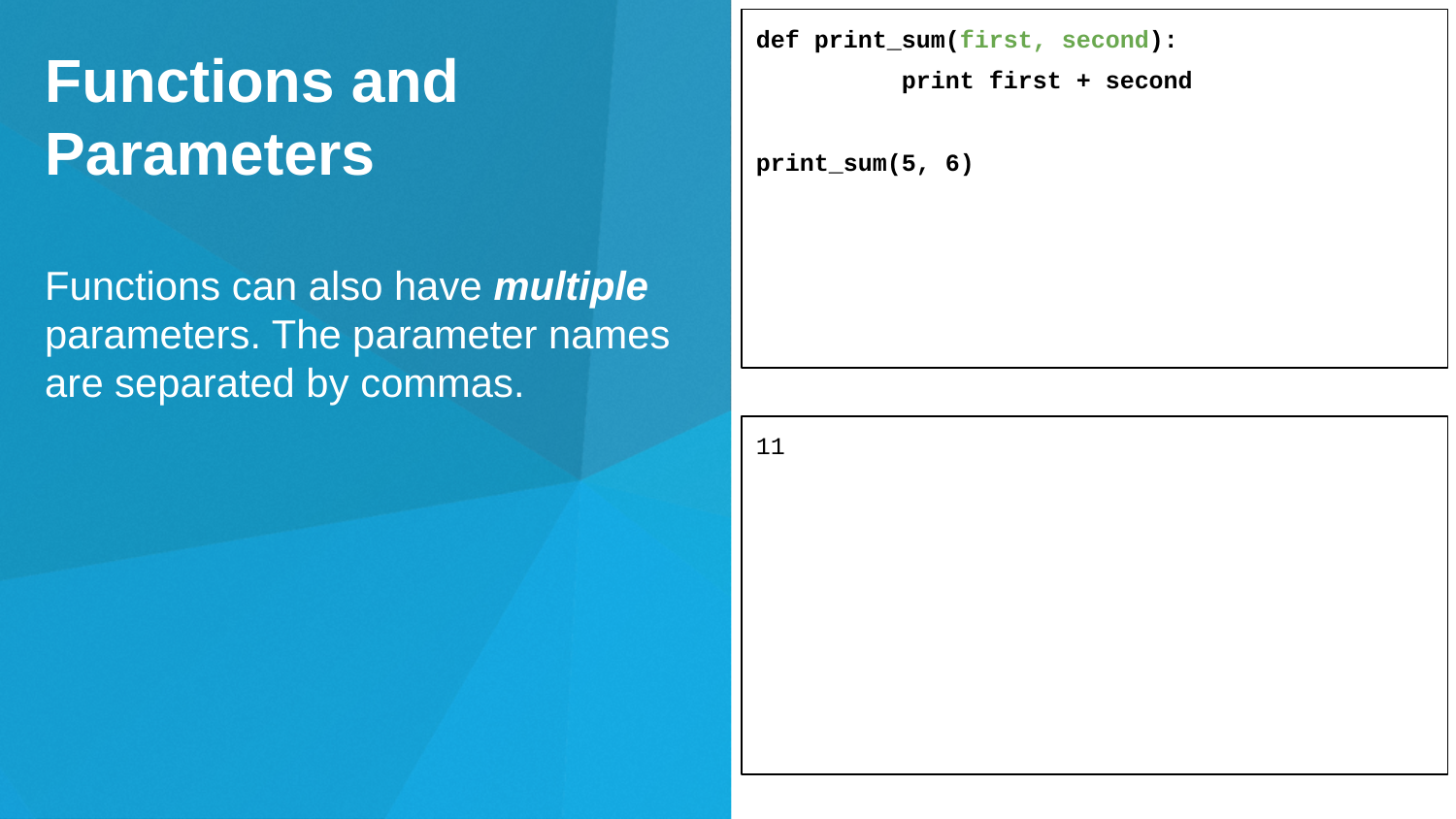

def print_sum(first, second):
	print first + second

print_sum(5, 6)
Functions and Parameters

Functions can also have multiple parameters. The parameter names are separated by commas.

11